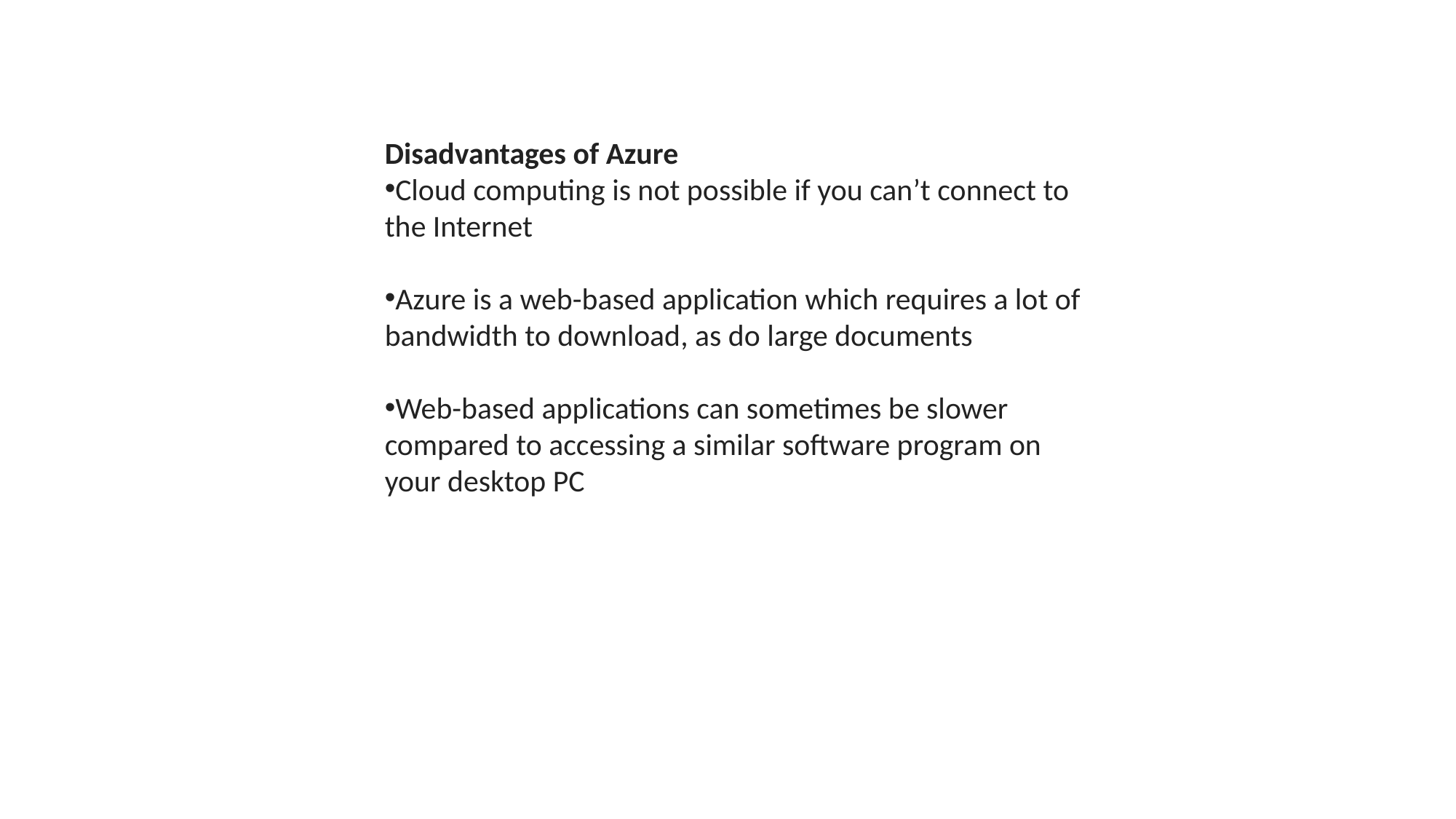

Disadvantages of Azure
Cloud computing is not possible if you can’t connect to the Internet

Azure is a web-based application which requires a lot of bandwidth to download, as do large documents

Web-based applications can sometimes be slower compared to accessing a similar software program on your desktop PC